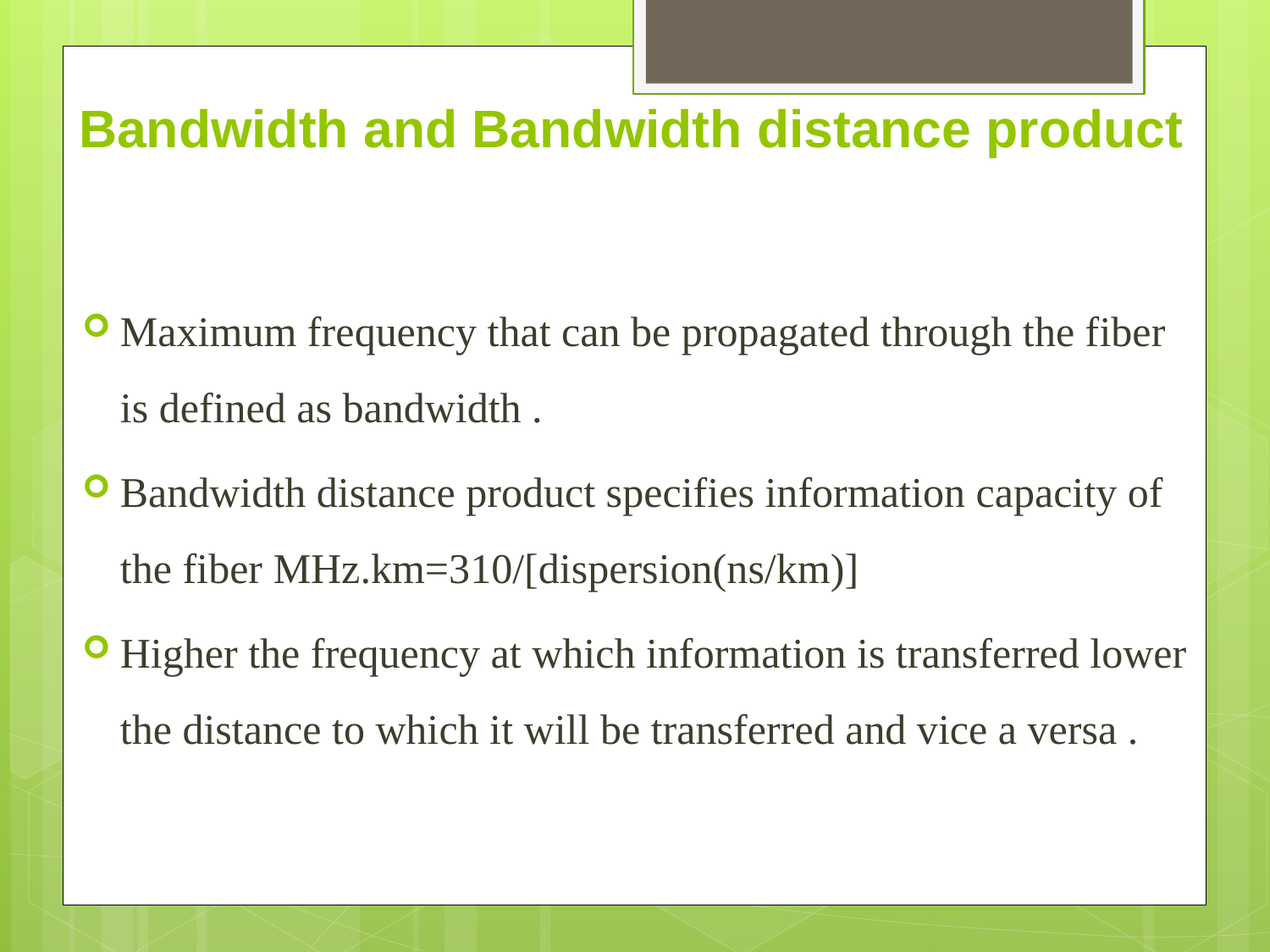

Bandwidth and Bandwidth distance product
Maximum frequency that can be propagated through the fiber is defined as bandwidth .
Bandwidth distance product specifies information capacity of the fiber MHz.km=310/[dispersion(ns/km)]
Higher the frequency at which information is transferred lower the distance to which it will be transferred and vice a versa .